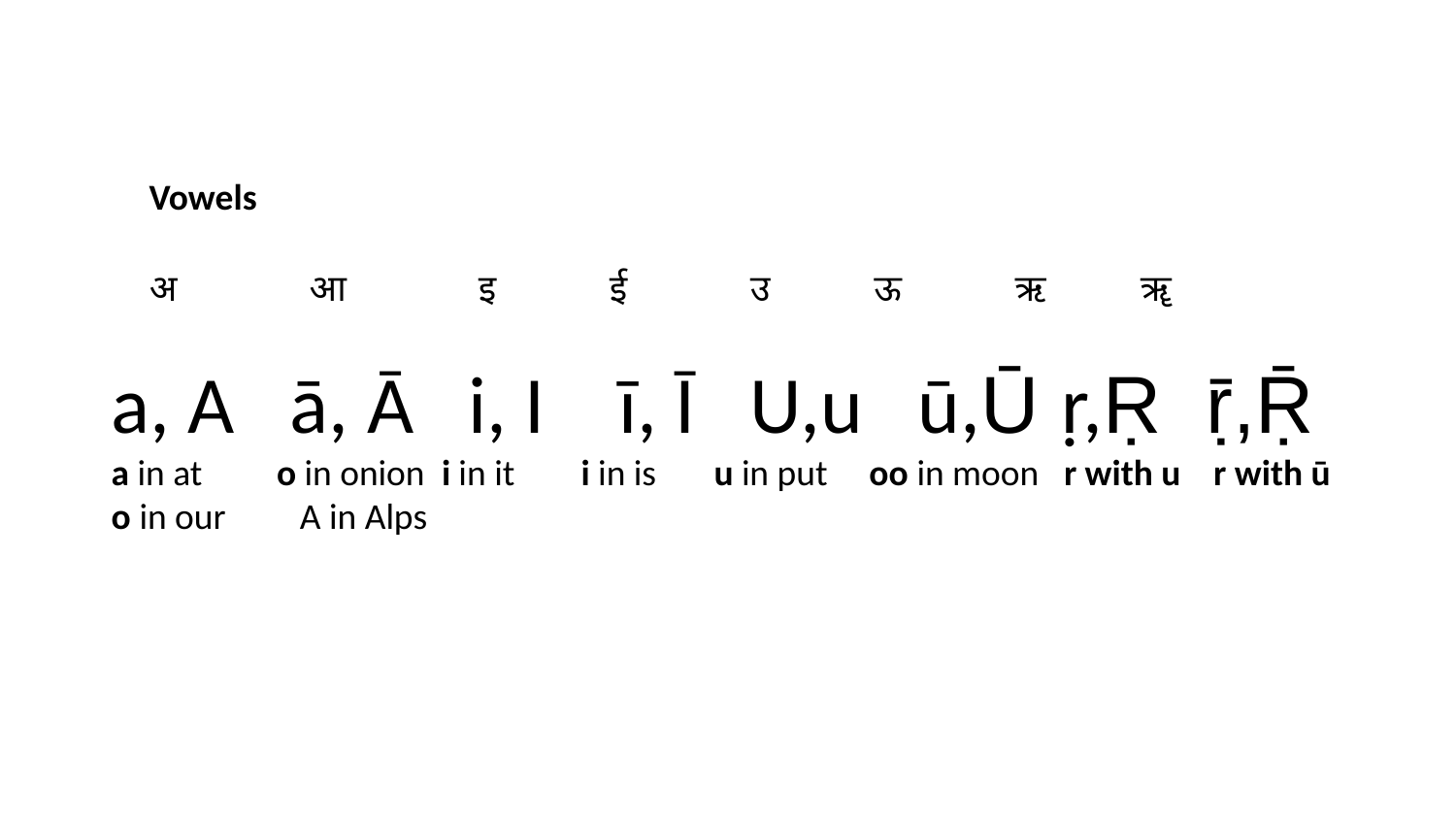

Vowels
    अ              आ              इ            ई             उ           ऊ            ऋ          ॠ

a, A   ā, Ā   i, I    ī, Ī   U,u   ū,Ū ṛ,Ṛ  ṝ,Ṝ
a in at         o in onion  i in it        i in is       u in put     oo in moon   r with u    r with ū
o in our         A in Alps